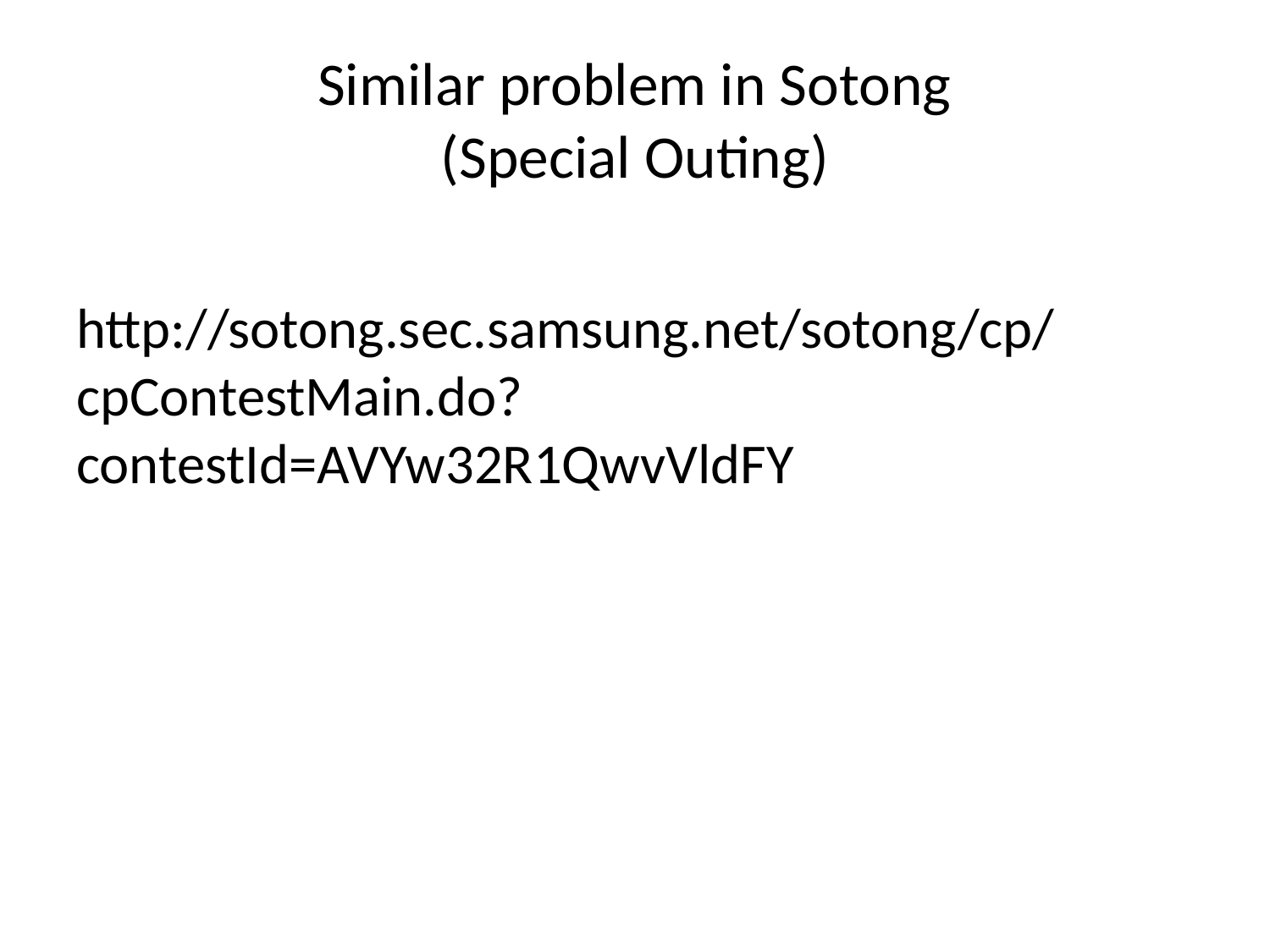

# Similar problem in Sotong (Special Outing)
http://sotong.sec.samsung.net/sotong/cp/cpContestMain.do?contestId=AVYw32R1QwvVldFY